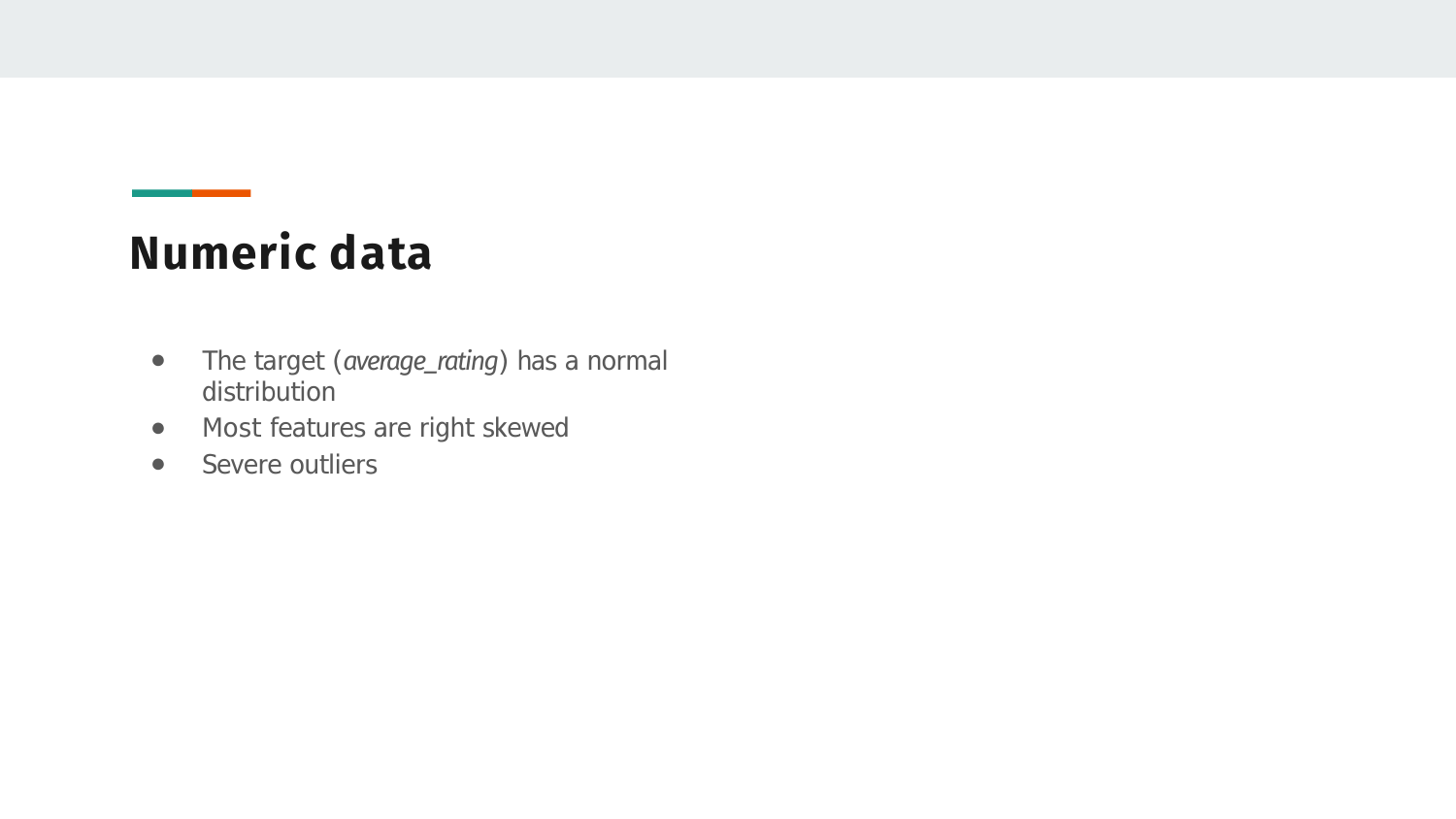

# Numeric data
The target (average_rating) has a normal distribution
Most features are right skewed
Severe outliers